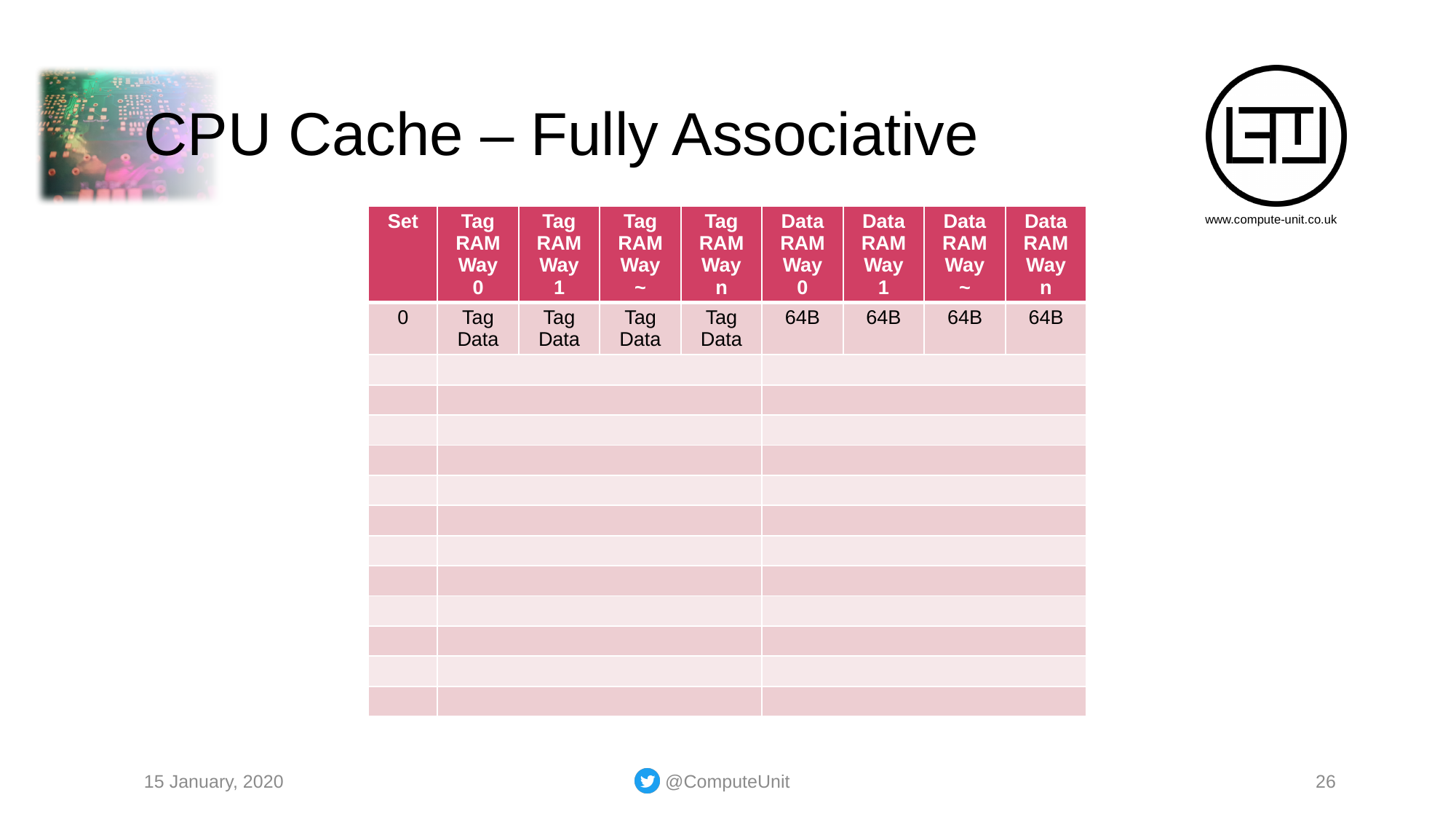

# CPU Cache – Fully Associative
| Set | Tag RAM Way 0 | Tag RAM Way 1 | Tag RAM Way ~ | Tag RAM Way n | Data RAM Way 0 | Data RAM Way 1 | Data RAM Way ~ | Data RAM Way n |
| --- | --- | --- | --- | --- | --- | --- | --- | --- |
| 0 | Tag Data | Tag Data | Tag Data | Tag Data | 64B | 64B | 64B | 64B |
|  |  |  |  |  |  |  |  |  |
|  |  |  |  |  |  |  |  |  |
|  |  |  |  |  |  |  |  |  |
|  |  |  |  |  |  |  |  |  |
|  |  |  |  |  |  |  |  |  |
|  |  |  |  |  |  |  |  |  |
|  |  |  |  |  |  |  |  |  |
|  |  |  |  |  |  |  |  |  |
|  |  |  |  |  |  |  |  |  |
|  |  |  |  |  |  |  |  |  |
|  |  |  |  |  |  |  |  |  |
|  |  |  |  |  |  |  |  |  |
15 January, 2020
@ComputeUnit
26